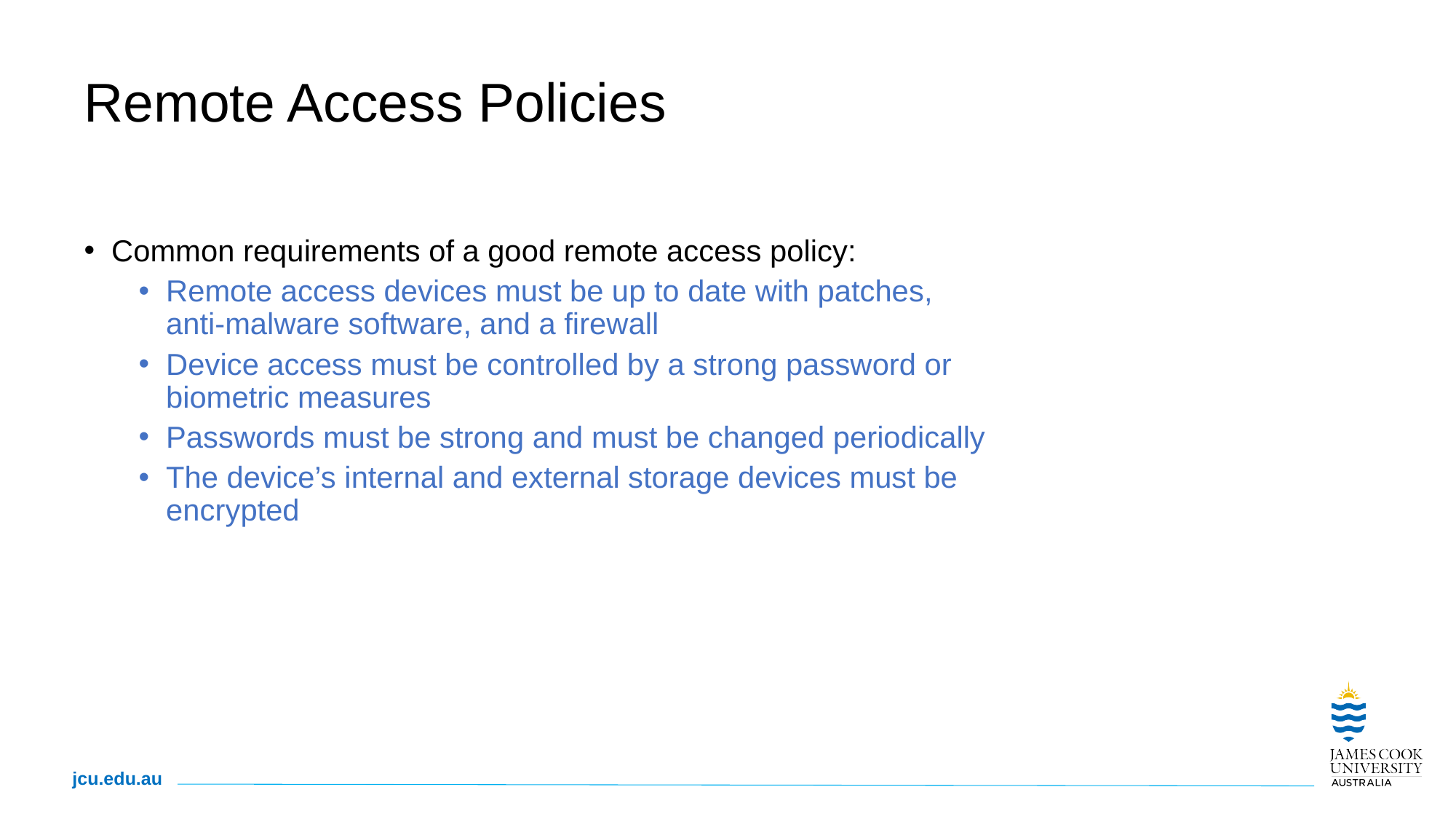

# Remote Access Policies
Common requirements of a good remote access policy:
Remote access devices must be up to date with patches, anti-malware software, and a firewall
Device access must be controlled by a strong password or biometric measures
Passwords must be strong and must be changed periodically
The device’s internal and external storage devices must be encrypted